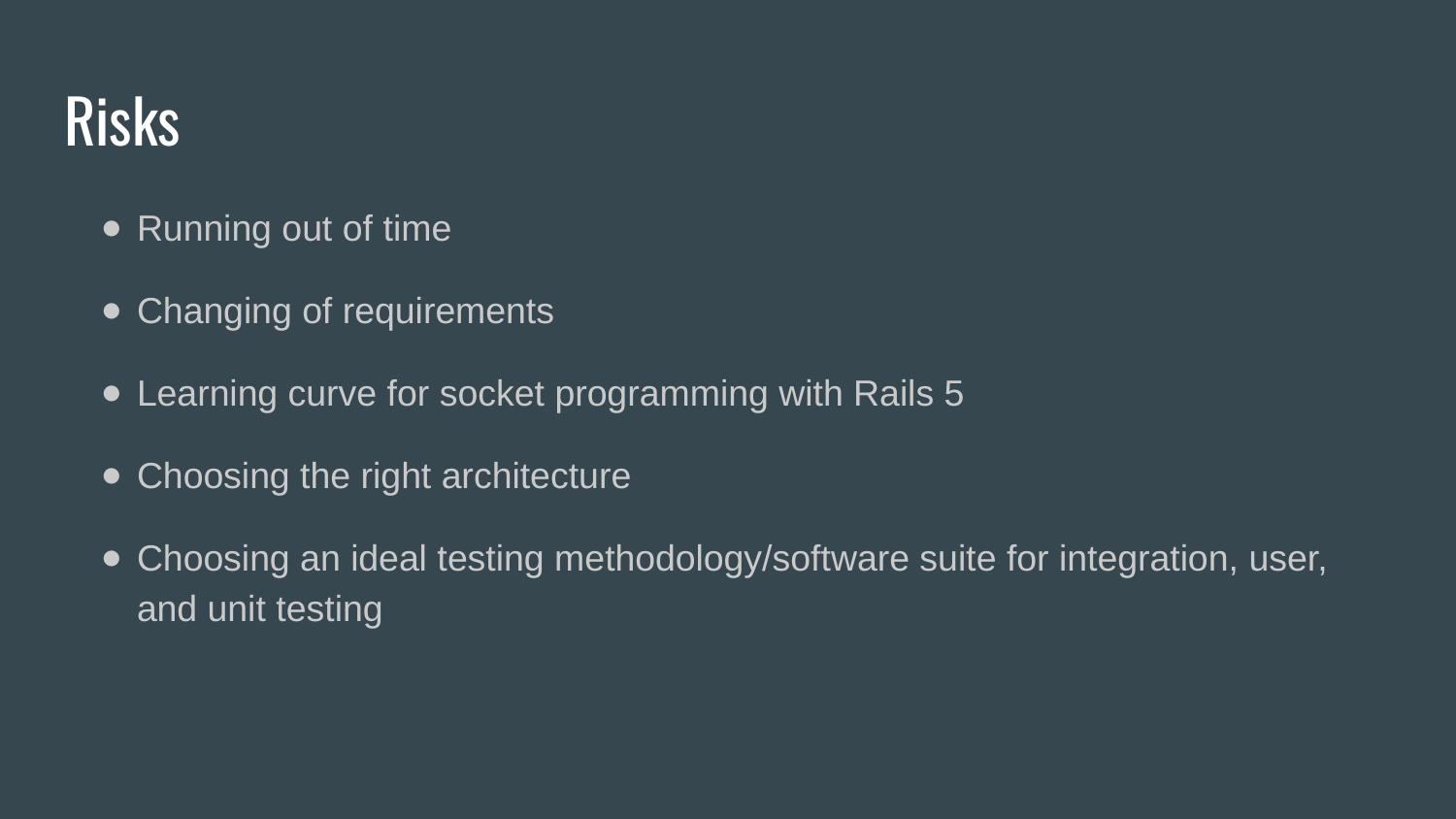

# Risks
Running out of time
Changing of requirements
Learning curve for socket programming with Rails 5
Choosing the right architecture
Choosing an ideal testing methodology/software suite for integration, user, and unit testing